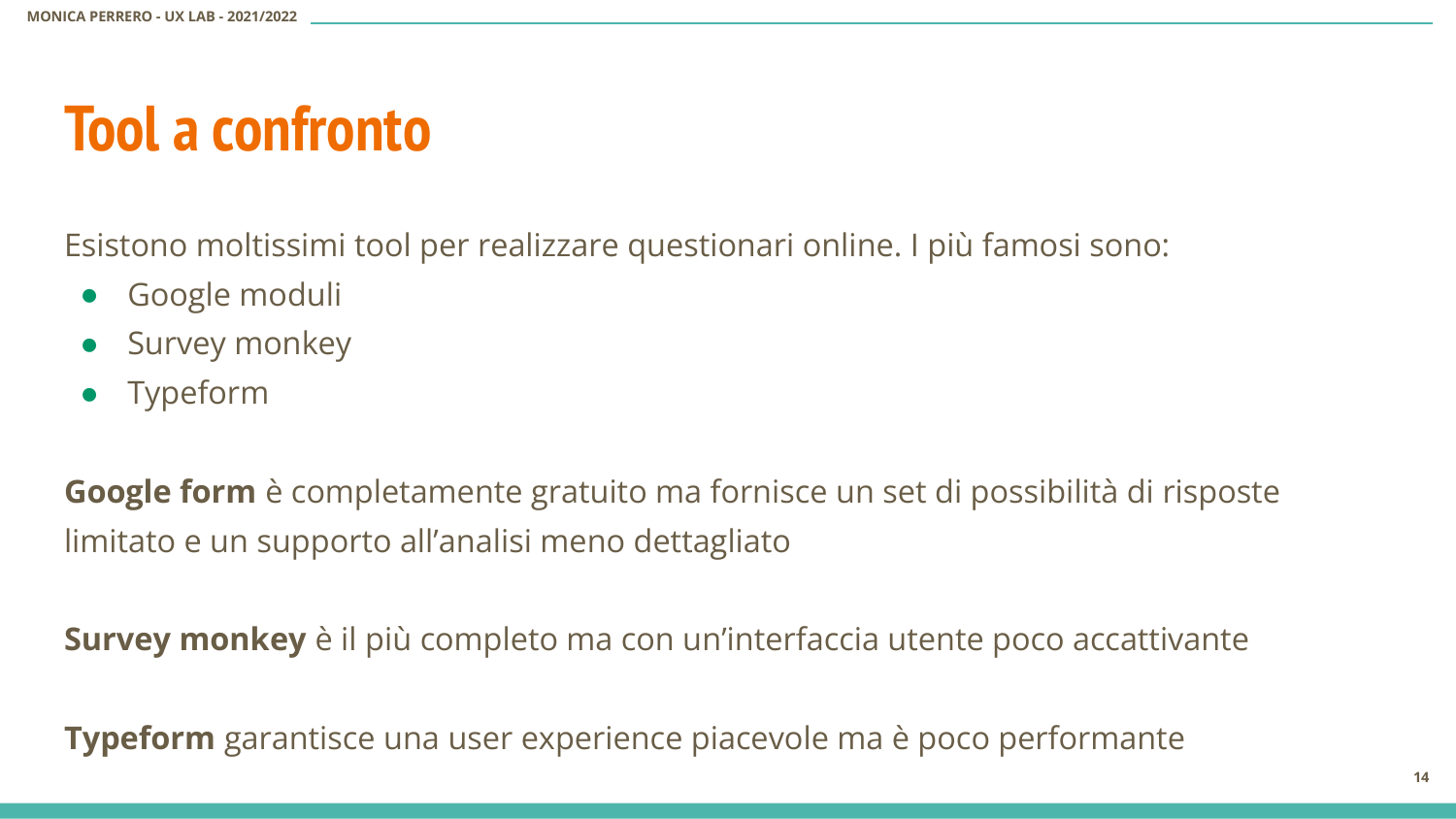

# Tool a confronto
Esistono moltissimi tool per realizzare questionari online. I più famosi sono:
Google moduli
Survey monkey
Typeform

Google form è completamente gratuito ma fornisce un set di possibilità di risposte limitato e un supporto all’analisi meno dettagliato

Survey monkey è il più completo ma con un’interfaccia utente poco accattivante

Typeform garantisce una user experience piacevole ma è poco performante
14